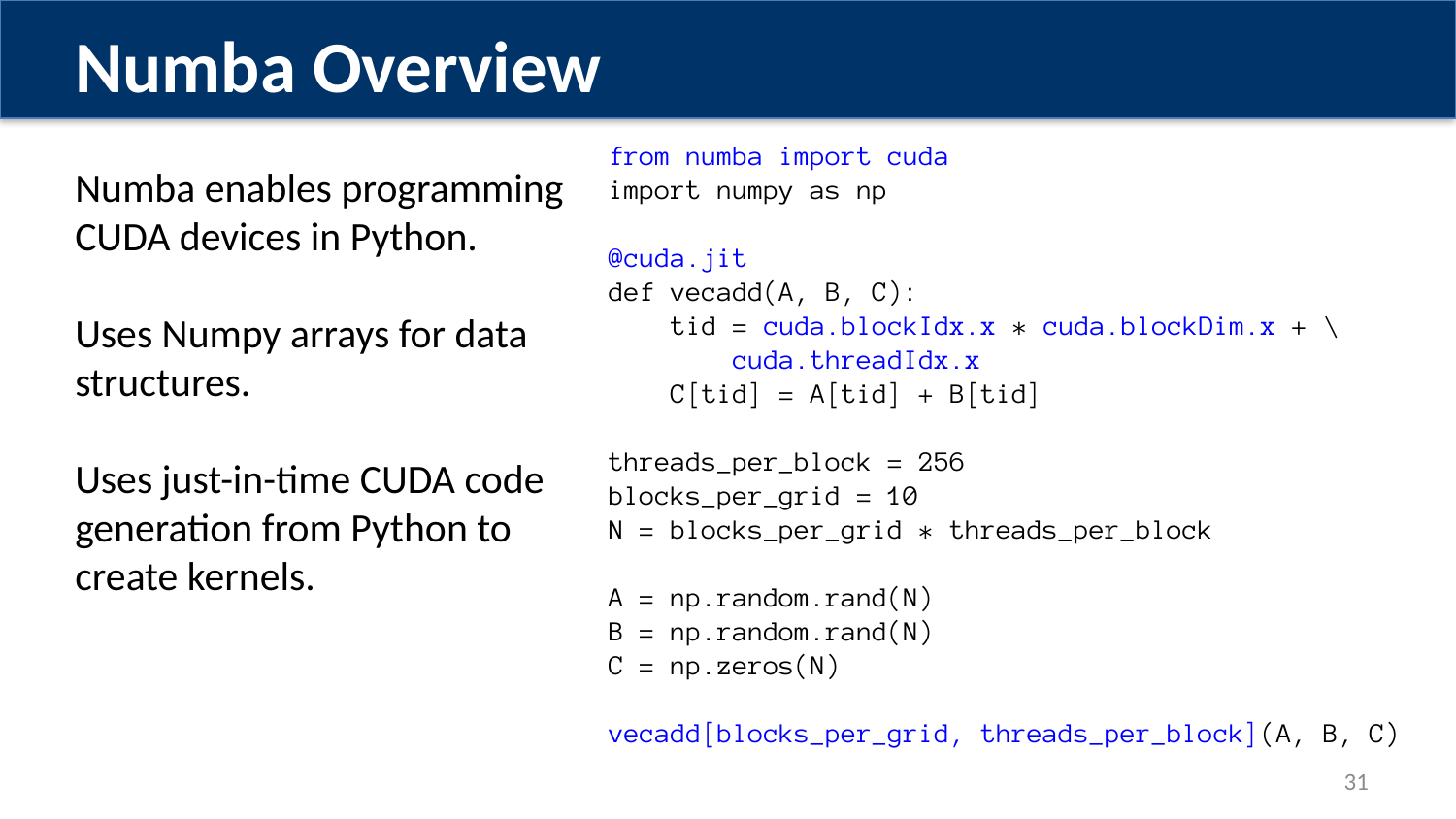

Numba Overview
from numba import cuda
import numpy as np

@cuda.jit
def vecadd(A, B, C):
    tid = cuda.blockIdx.x * cuda.blockDim.x + \
        cuda.threadIdx.x
    C[tid] = A[tid] + B[tid]

threads_per_block = 256
blocks_per_grid = 10
N = blocks_per_grid * threads_per_block

A = np.random.rand(N)
B = np.random.rand(N)
C = np.zeros(N)

vecadd[blocks_per_grid, threads_per_block](A, B, C)
Numba enables programming CUDA devices in Python.

Uses Numpy arrays for data structures.

Uses just-in-time CUDA code generation from Python to create kernels.

31